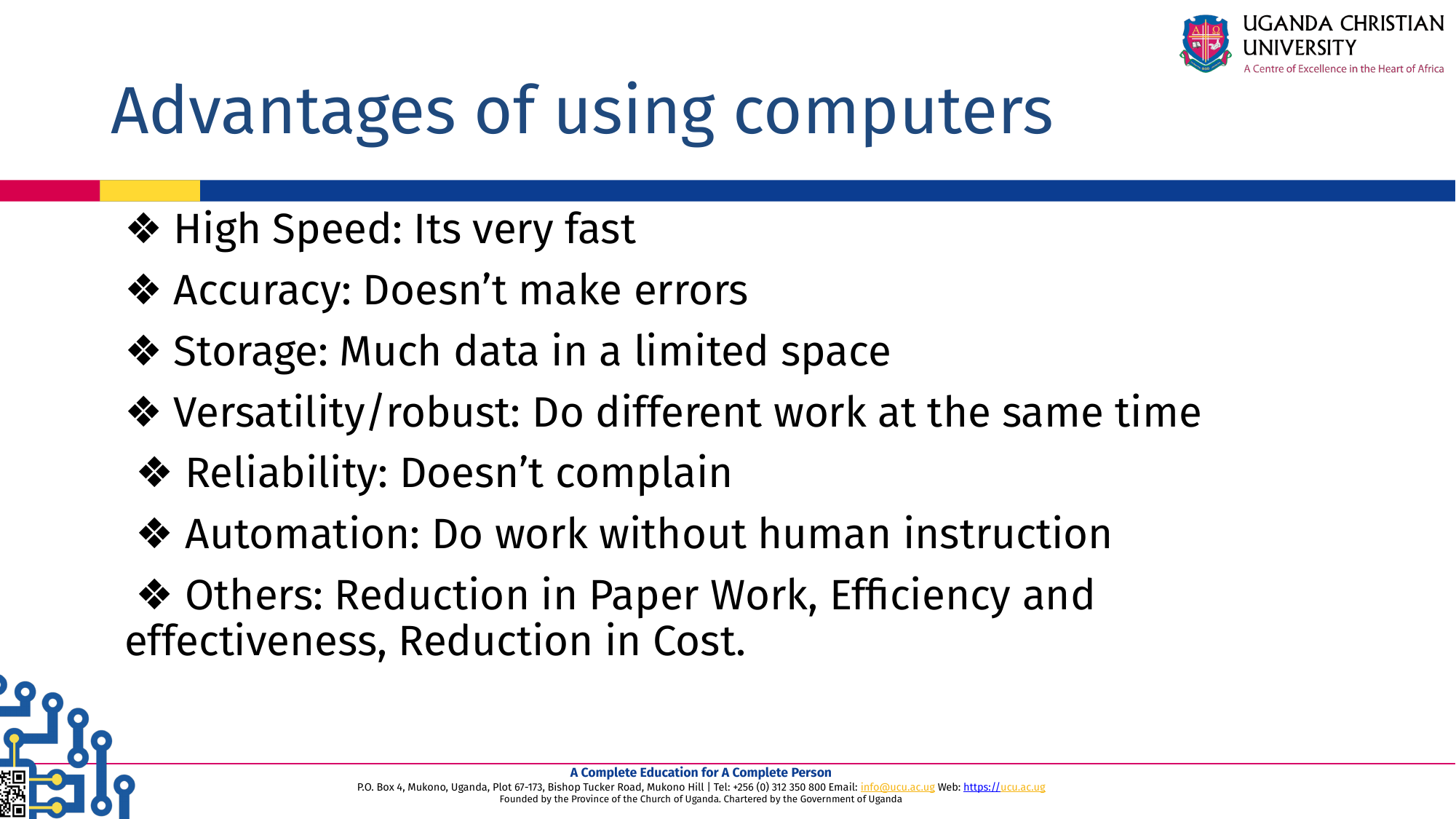

# Advantages of using computers
❖ High Speed: Its very fast
❖ Accuracy: Doesn’t make errors
❖ Storage: Much data in a limited space
❖ Versatility/robust: Do different work at the same time
 ❖ Reliability: Doesn’t complain
 ❖ Automation: Do work without human instruction
 ❖ Others: Reduction in Paper Work, Efficiency and effectiveness, Reduction in Cost.